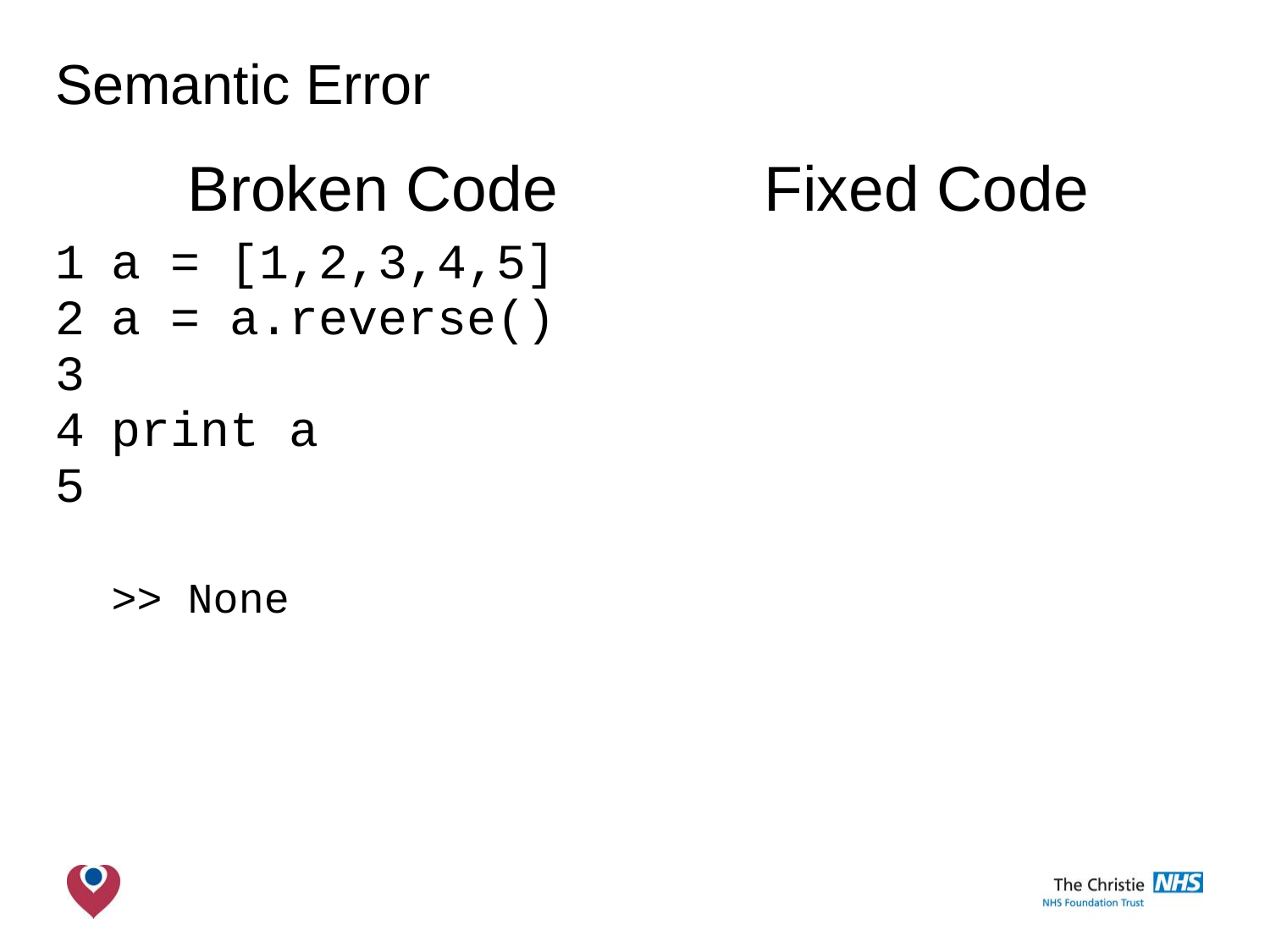

| Semantic Error |  |  |
| --- | --- | --- |
|  | Broken Code | Fixed Code |
| 1 2 3 4 5 | a = [1,2,3,4,5] a = a.reverse() print a | a = [1,2,3,4,5] a.reverse() print a |
|  | >> None |  |